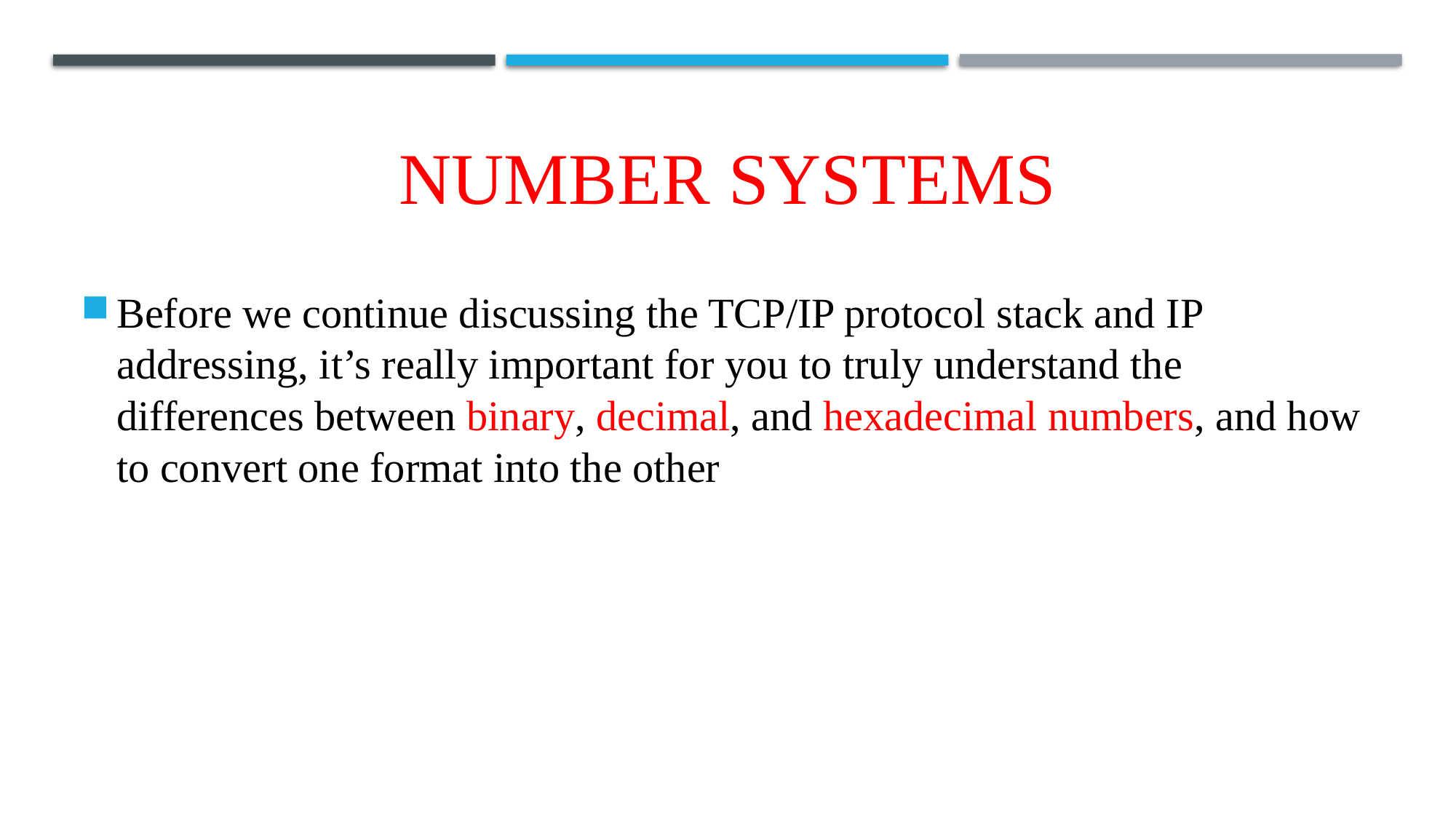

# NUMBER SYSTEMS
Before we continue discussing the TCP/IP protocol stack and IP addressing, it’s really important for you to truly understand the differences between binary, decimal, and hexadecimal numbers, and how to convert one format into the other